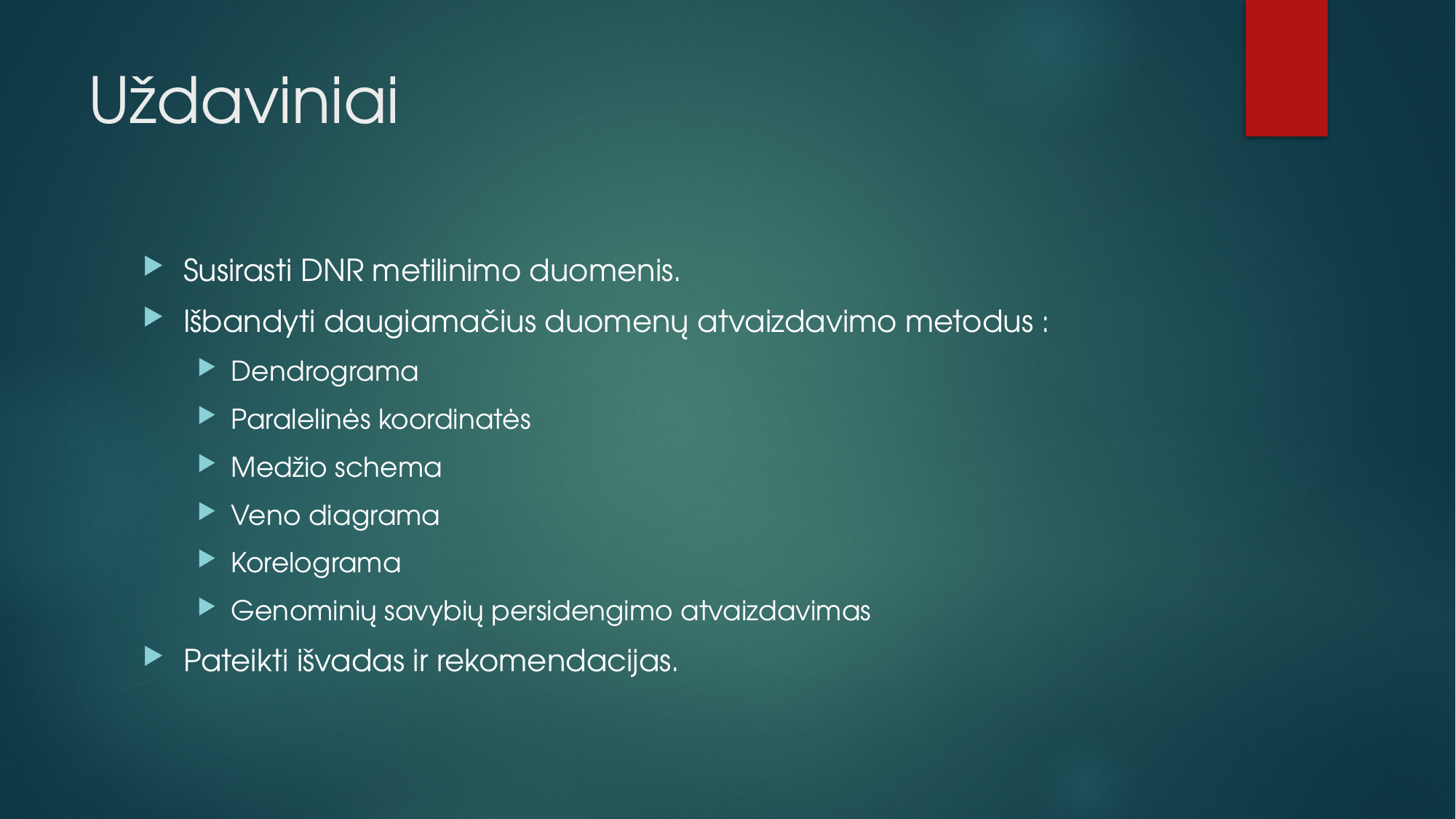

# Uždaviniai
Susirasti DNR metilinimo duomenis.
Išbandyti daugiamačius duomenų atvaizdavimo metodus :
Dendrograma
Paralelinės koordinatės
Medžio schema
Veno diagrama
Korelograma
Genominių savybių persidengimo atvaizdavimas
Pateikti išvadas ir rekomendacijas.